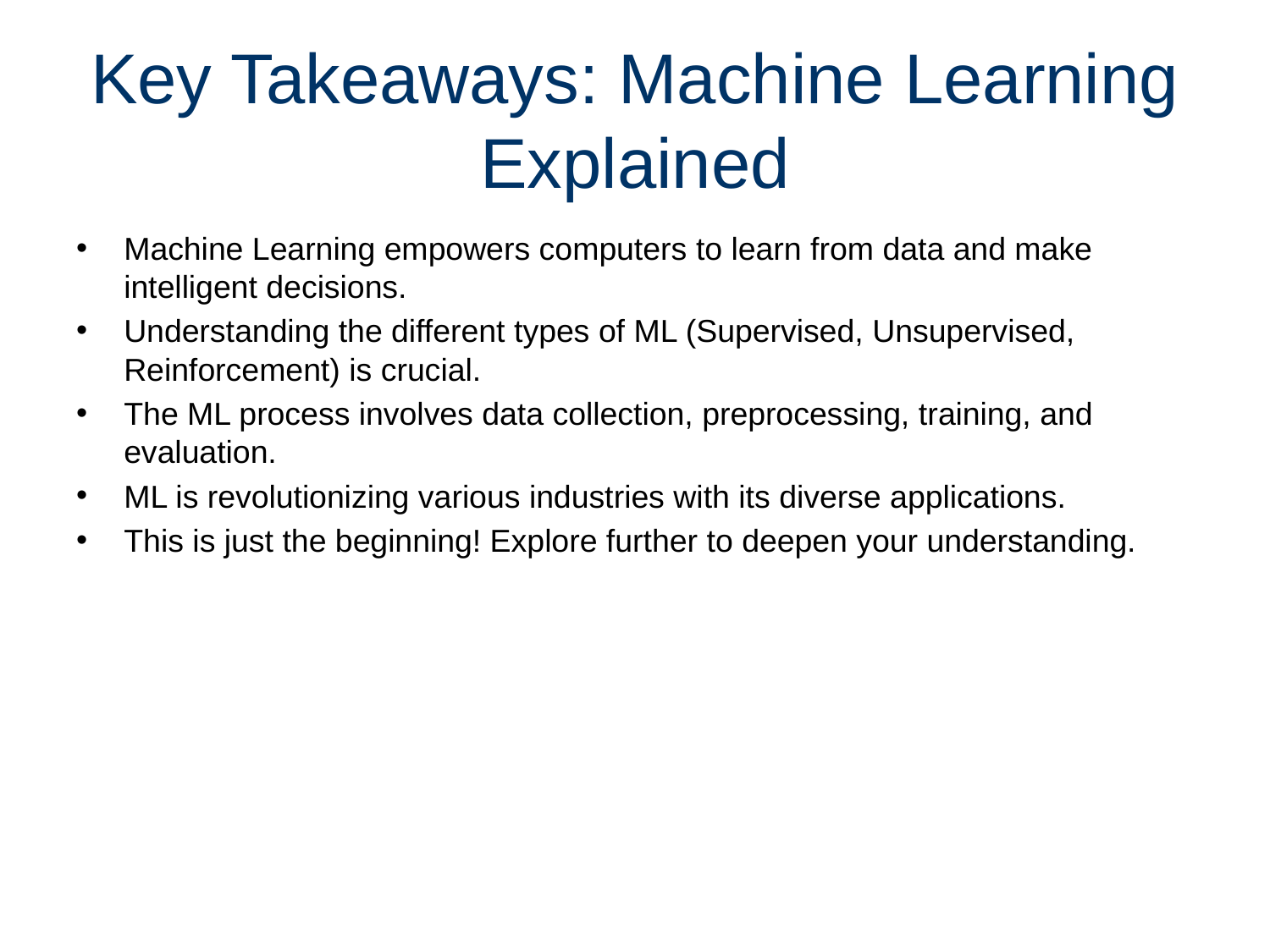

# Key Takeaways: Machine Learning Explained
Machine Learning empowers computers to learn from data and make intelligent decisions.
Understanding the different types of ML (Supervised, Unsupervised, Reinforcement) is crucial.
The ML process involves data collection, preprocessing, training, and evaluation.
ML is revolutionizing various industries with its diverse applications.
This is just the beginning! Explore further to deepen your understanding.